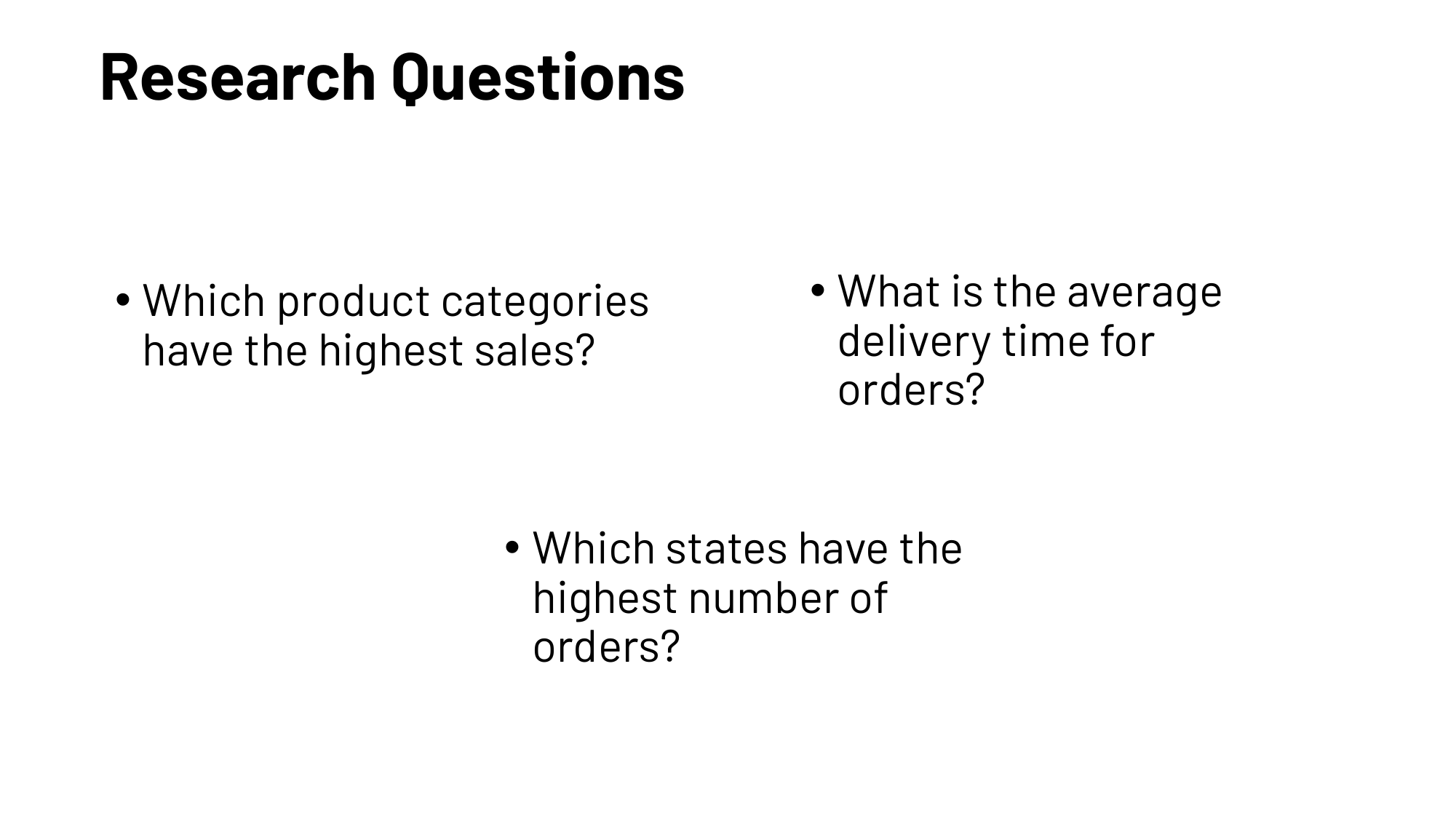

# Research Questions
What is the average delivery time for orders?
Which product categories have the highest sales?
Which states have the highest number of orders?